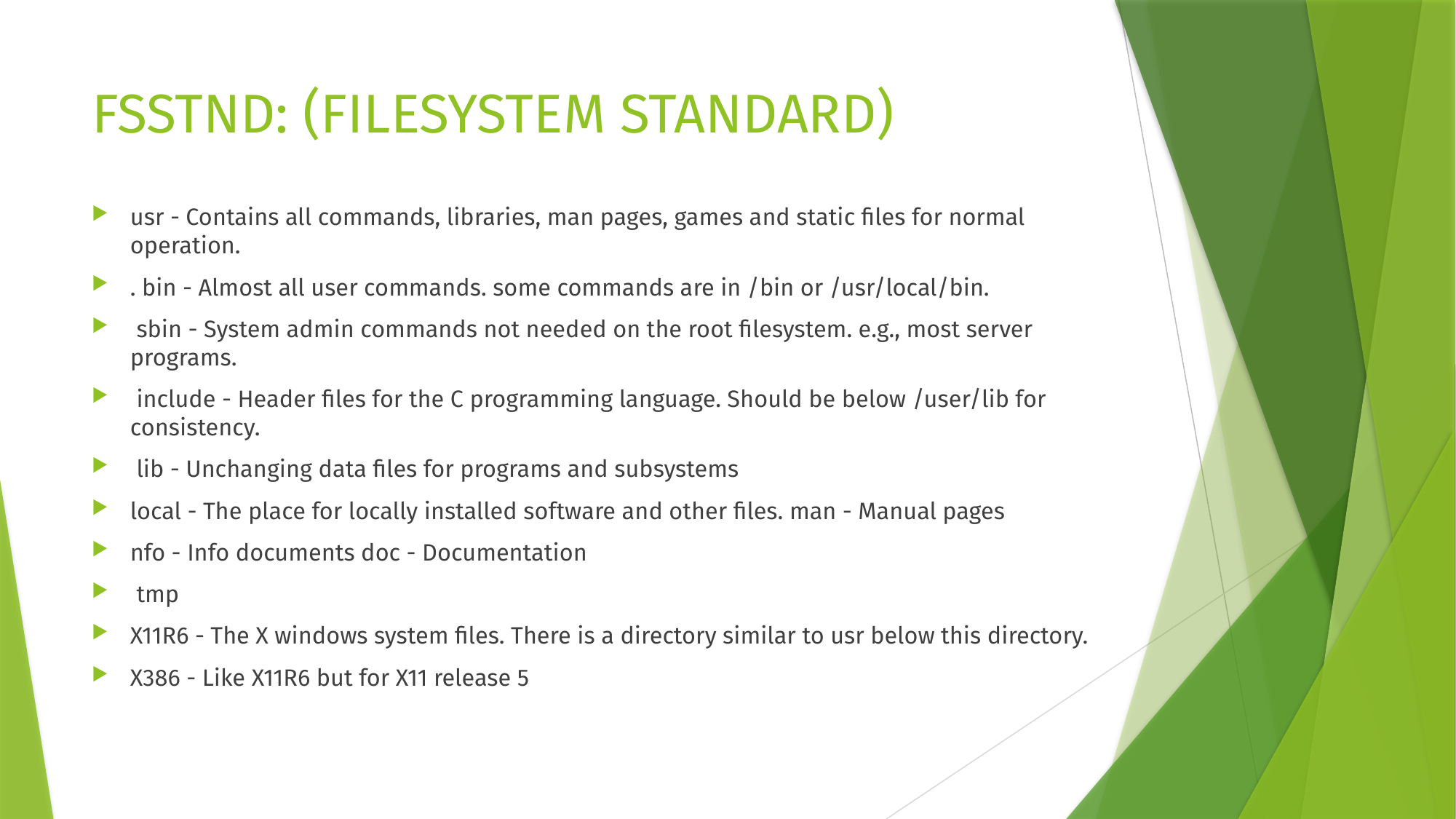

# FSSTND: (FILESYSTEM STANDARD)
usr - Contains all commands, libraries, man pages, games and static files for normal operation.
. bin - Almost all user commands. some commands are in /bin or /usr/local/bin.
 sbin - System admin commands not needed on the root filesystem. e.g., most server programs.
 include - Header files for the C programming language. Should be below /user/lib for consistency.
 lib - Unchanging data files for programs and subsystems
local - The place for locally installed software and other files. man - Manual pages
nfo - Info documents doc - Documentation
 tmp
X11R6 - The X windows system files. There is a directory similar to usr below this directory.
X386 - Like X11R6 but for X11 release 5